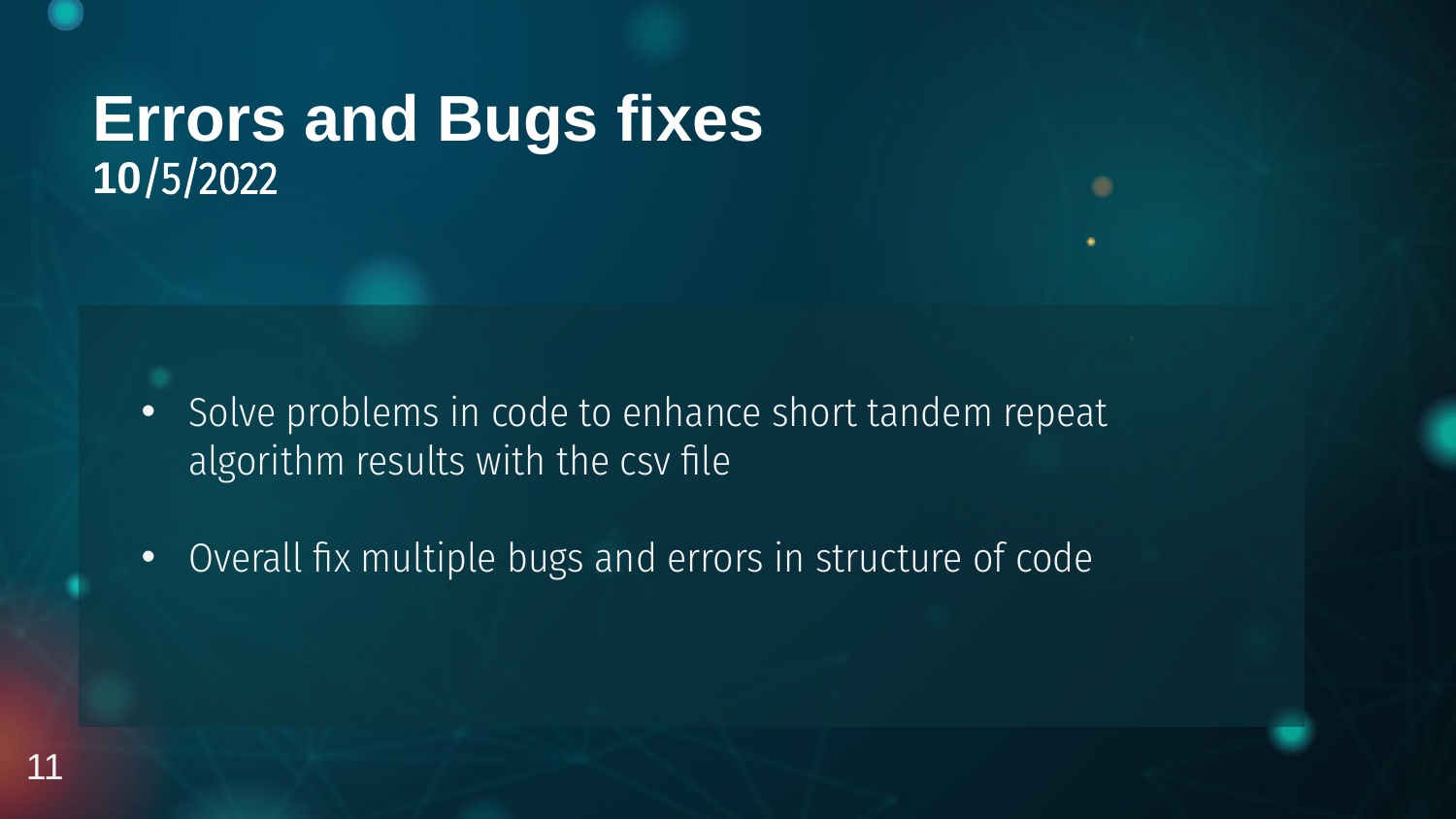

Errors and Bugs fixes
10/5/2022

Solve problems in code to enhance short tandem repeat algorithm results with the csv file

Overall fix multiple bugs and errors in structure of code

11